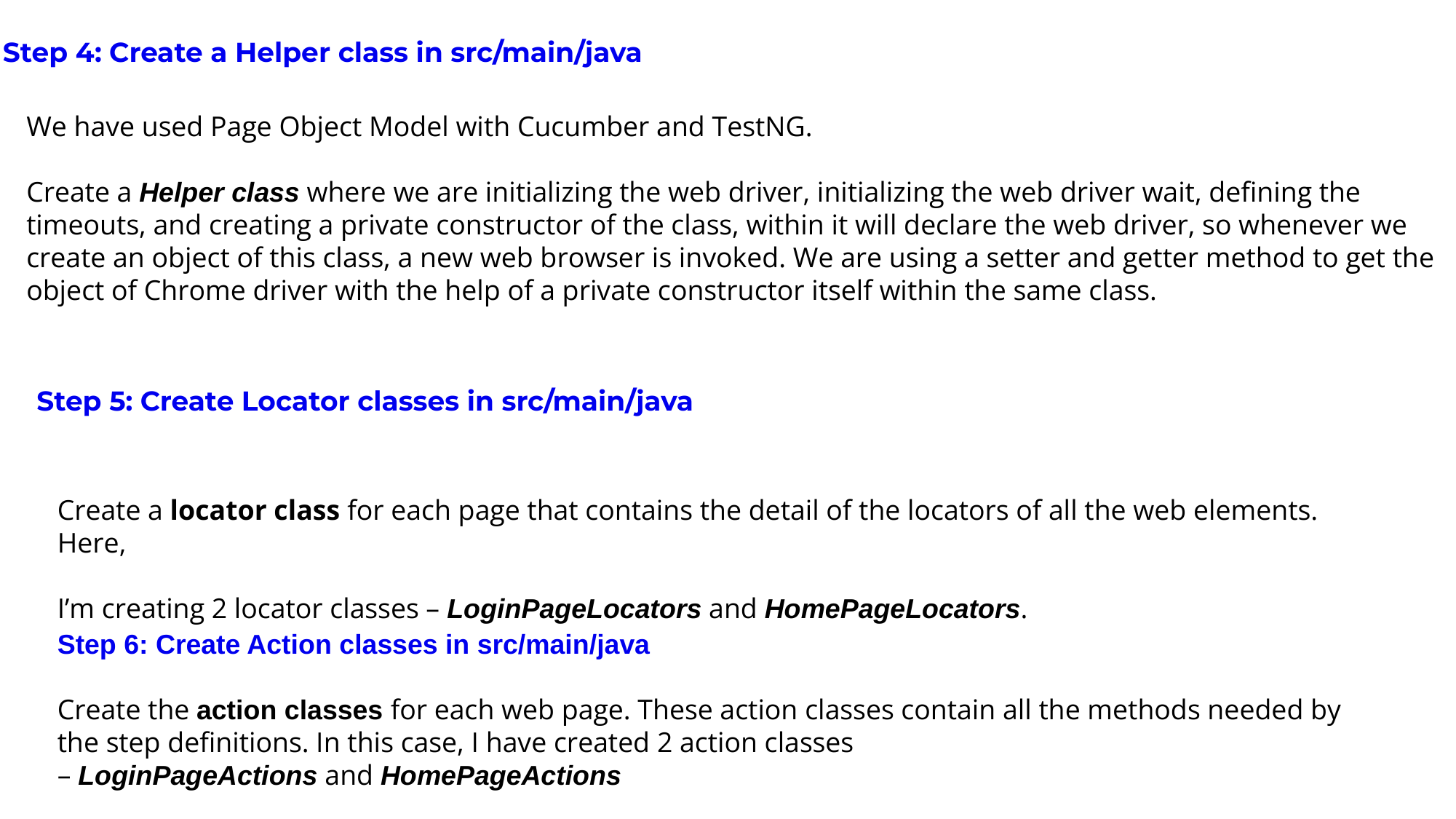

Step 4: Create a Helper class in src/main/java
We have used Page Object Model with Cucumber and TestNG.

Create a Helper class where we are initializing the web driver, initializing the web driver wait, defining the timeouts, and creating a private constructor of the class, within it will declare the web driver, so whenever we create an object of this class, a new web browser is invoked. We are using a setter and getter method to get the object of Chrome driver with the help of a private constructor itself within the same class.
Step 5: Create Locator classes in src/main/java
Create a locator class for each page that contains the detail of the locators of all the web elements. Here,

I’m creating 2 locator classes – LoginPageLocators and HomePageLocators.
Step 6: Create Action classes in src/main/java

Create the action classes for each web page. These action classes contain all the methods needed by the step definitions. In this case, I have created 2 action classes – LoginPageActions and HomePageActions